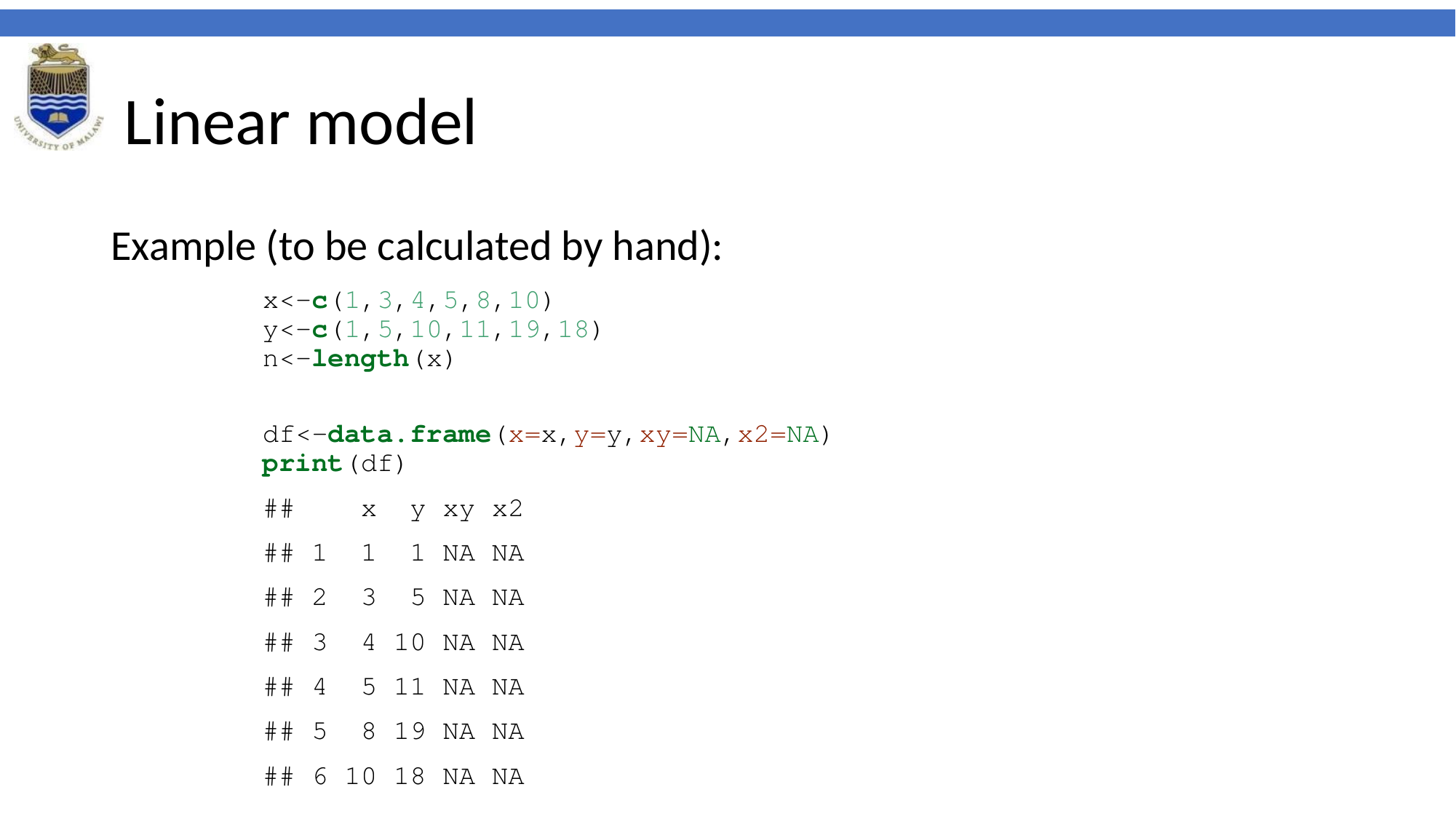

# Linear model
Example (to be calculated by hand):
x<-c(1,3,4,5,8,10)
y<-c(1,5,10,11,19,18)
n<-length(x)
df<-data.frame(x=x,y=y,xy=NA,x2=NA)
print(df)
##    x  y xy x2
## 1  1  1 NA NA
## 2  3  5 NA NA
## 3  4 10 NA NA
## 4  5 11 NA NA
## 5  8 19 NA NA
## 6 10 18 NA NA